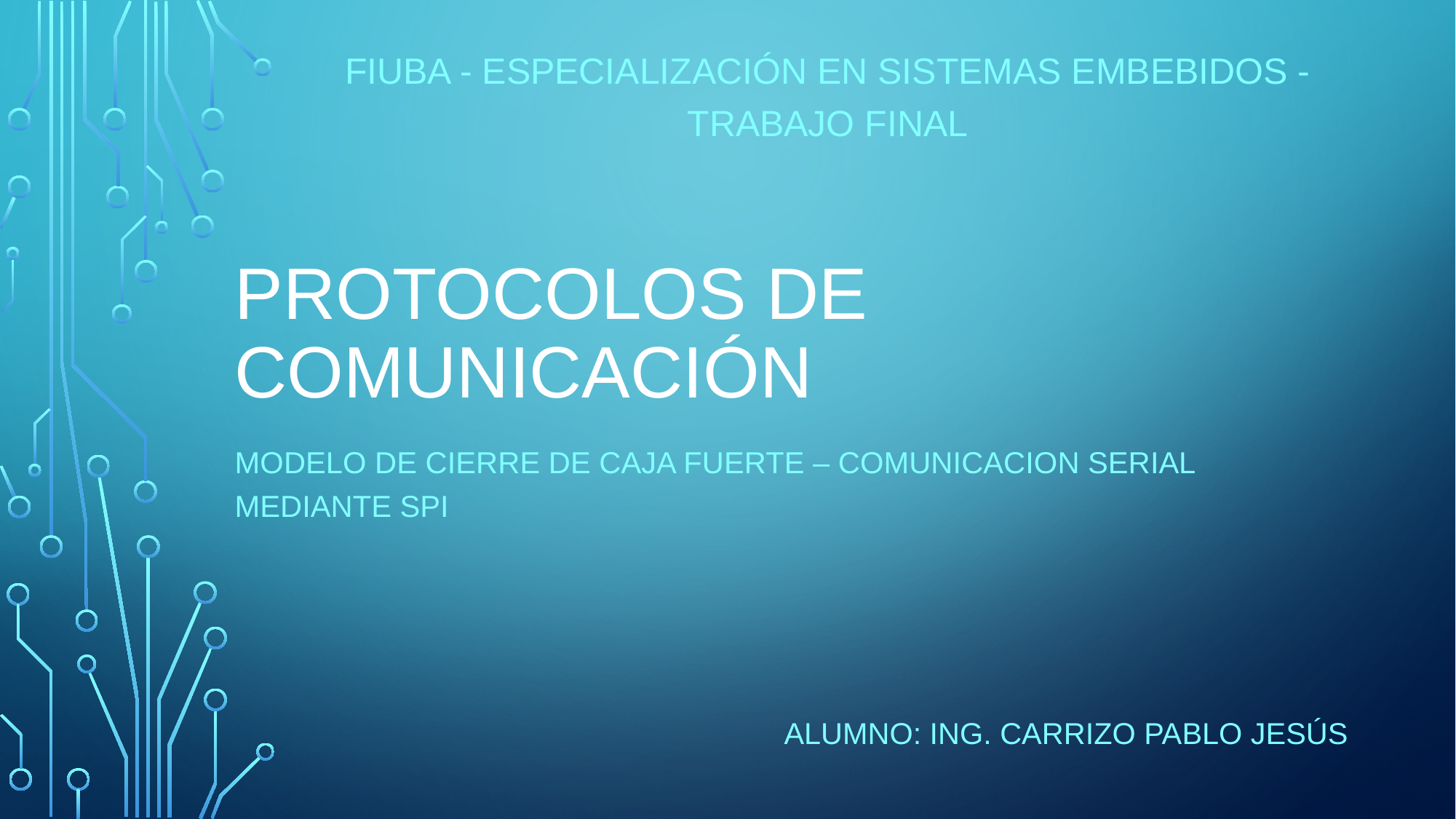

FIUBA - ESPECIALIZACIÓN EN SISTEMAS EMBEBIDOS - TRABAJO FINAL
# PROTOCOLOS DE COMUNICACIÓN
MODELO DE CIERRE DE CAJA FUERTE – COMUNICACION SERIAL MEDIANTE SPI
ALUMNO: ING. CARRIZO PABLO JESÚS